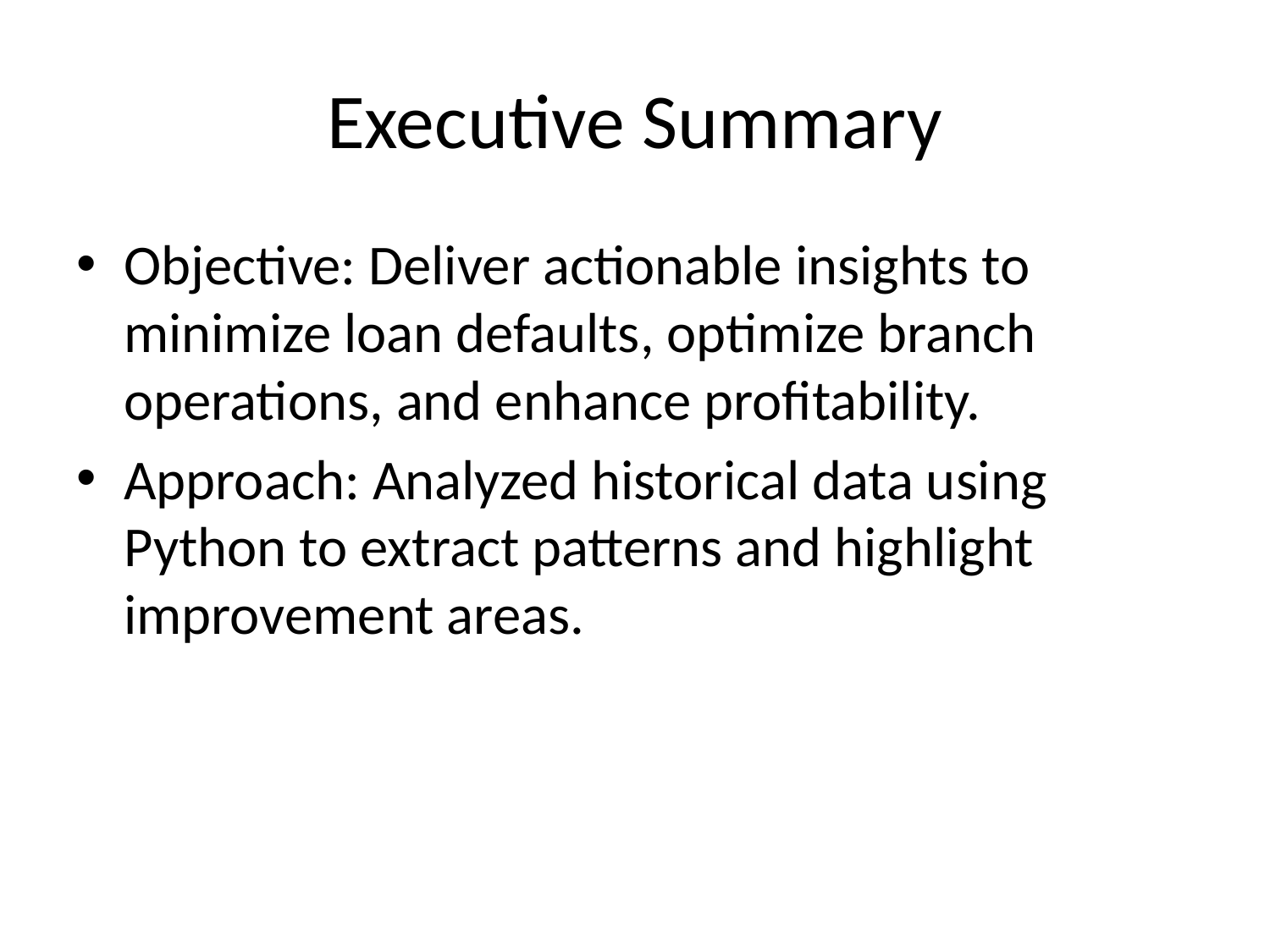

# Executive Summary
Objective: Deliver actionable insights to minimize loan defaults, optimize branch operations, and enhance profitability.
Approach: Analyzed historical data using Python to extract patterns and highlight improvement areas.